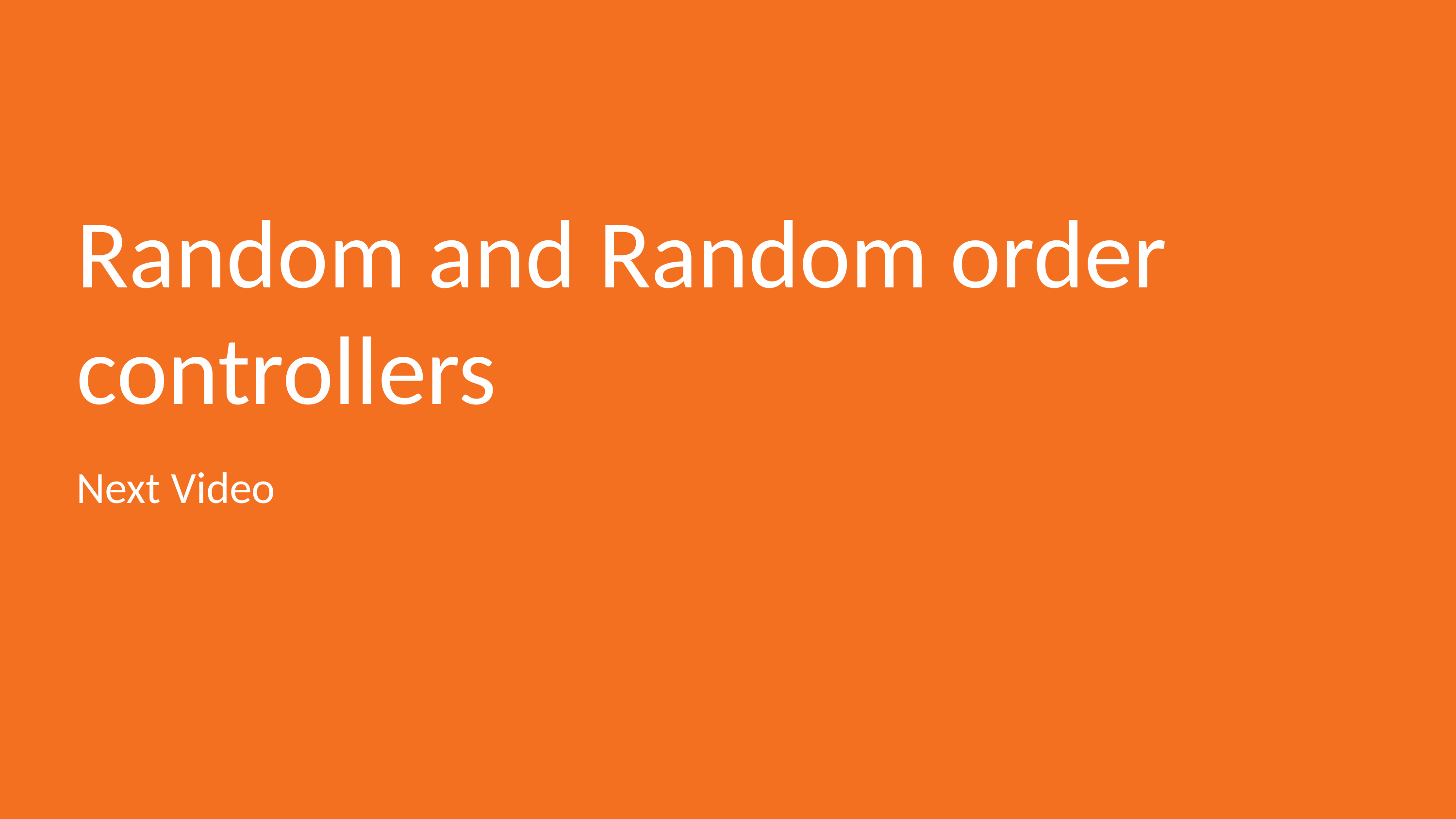

# Random and Random order controllers
Next Video